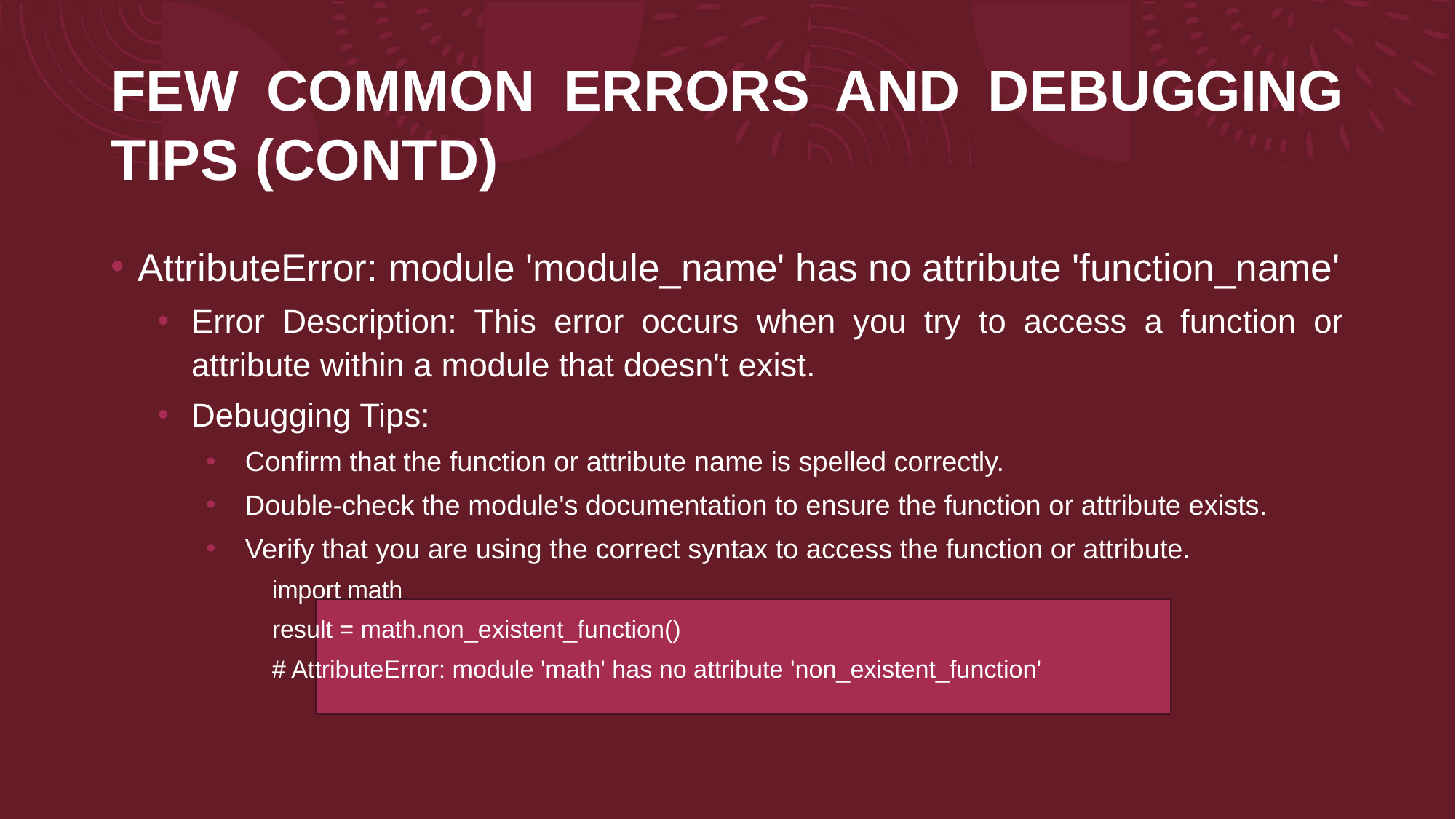

# FEW COMMON ERRORS AND DEBUGGING TIPS (CONTD)
AttributeError: module 'module_name' has no attribute 'function_name'
Error Description: This error occurs when you try to access a function or attribute within a module that doesn't exist.
Debugging Tips:
Confirm that the function or attribute name is spelled correctly.
Double-check the module's documentation to ensure the function or attribute exists.
Verify that you are using the correct syntax to access the function or attribute.
	import math
	result = math.non_existent_function()
	# AttributeError: module 'math' has no attribute 'non_existent_function'